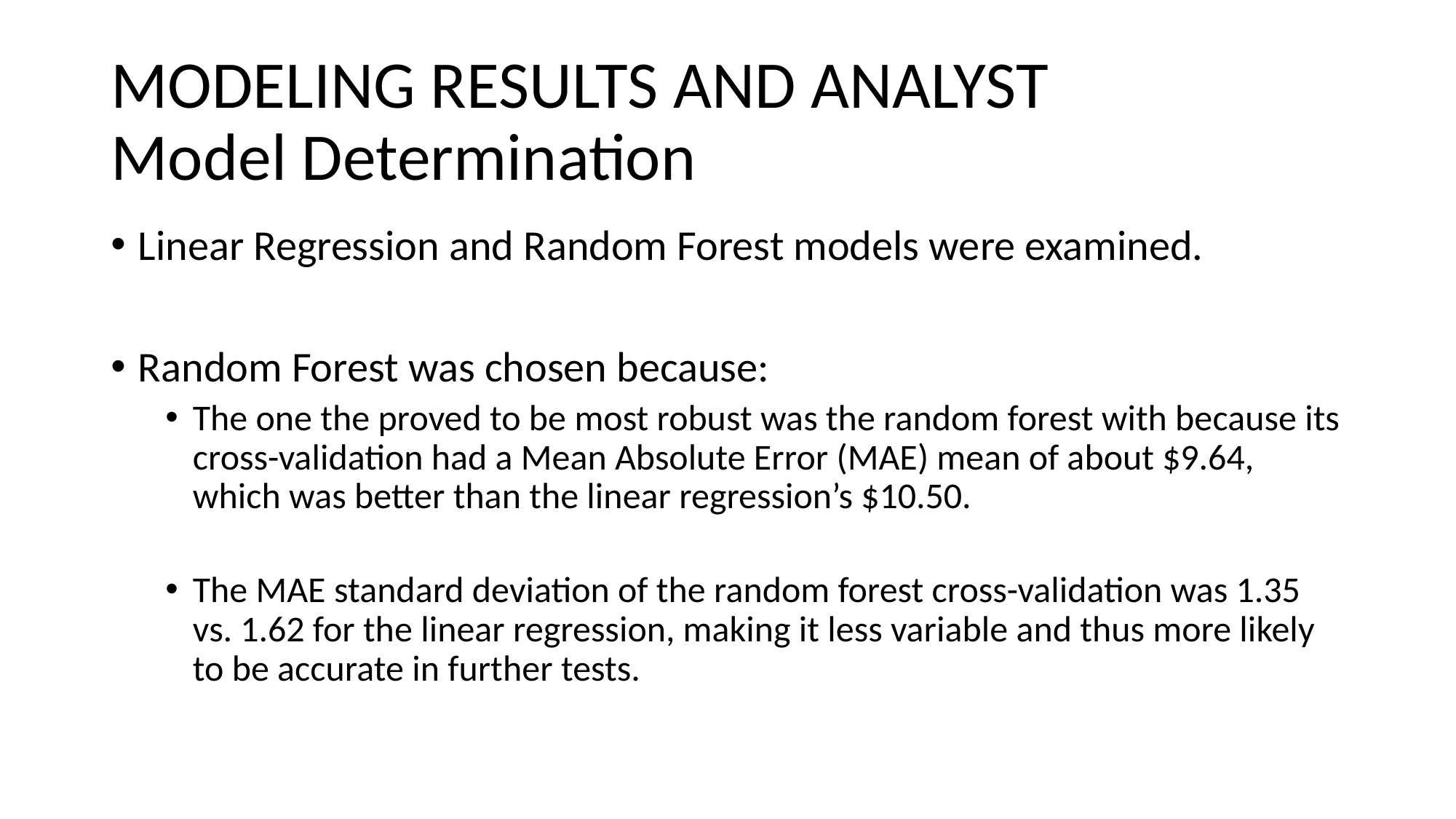

# MODELING RESULTS AND ANALYST Model Determination
Linear Regression and Random Forest models were examined.

Random Forest was chosen because:
The one the proved to be most robust was the random forest with because its cross-validation had a Mean Absolute Error (MAE) mean of about $9.64, which was better than the linear regression’s $10.50.

The MAE standard deviation of the random forest cross-validation was 1.35 vs. 1.62 for the linear regression, making it less variable and thus more likely to be accurate in further tests.